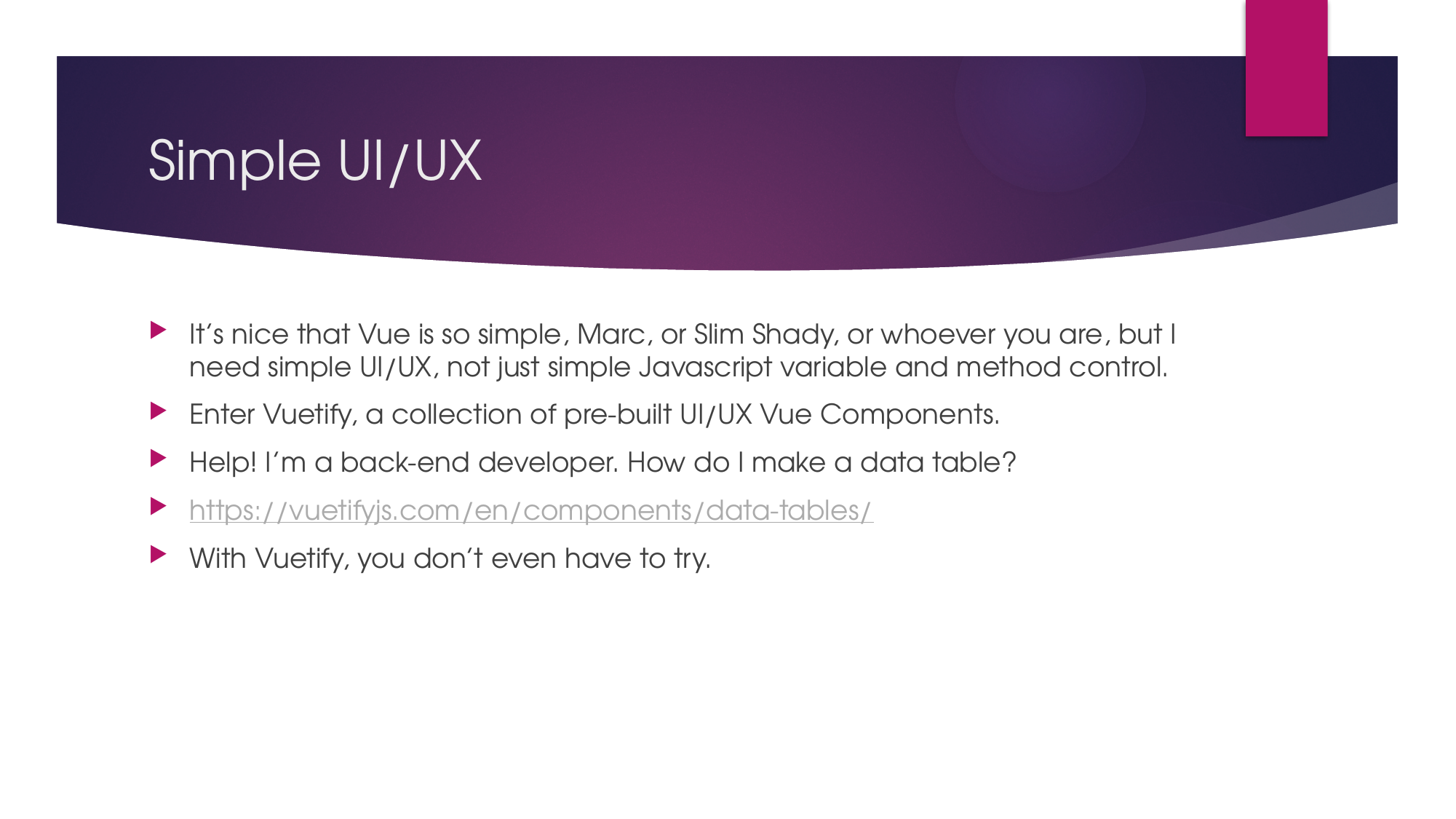

# Simple UI/UX
It’s nice that Vue is so simple, Marc, or Slim Shady, or whoever you are, but I need simple UI/UX, not just simple Javascript variable and method control.
Enter Vuetify, a collection of pre-built UI/UX Vue Components.
Help! I’m a back-end developer. How do I make a data table?
https://vuetifyjs.com/en/components/data-tables/
With Vuetify, you don’t even have to try.